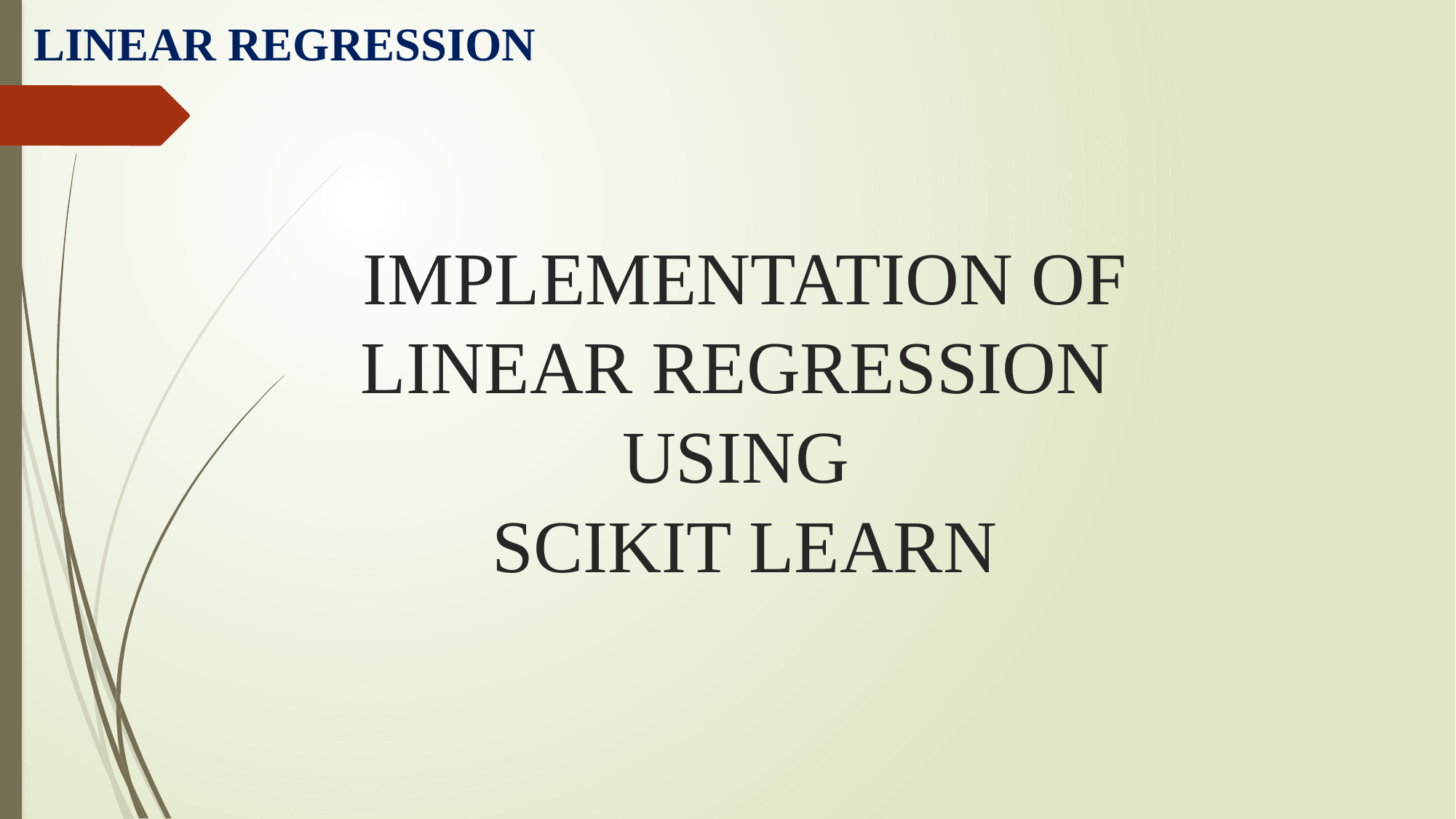

LINEAR REGRESSION
# IMPLEMENTATION OF LINEAR REGRESSION USING SCIKIT LEARN